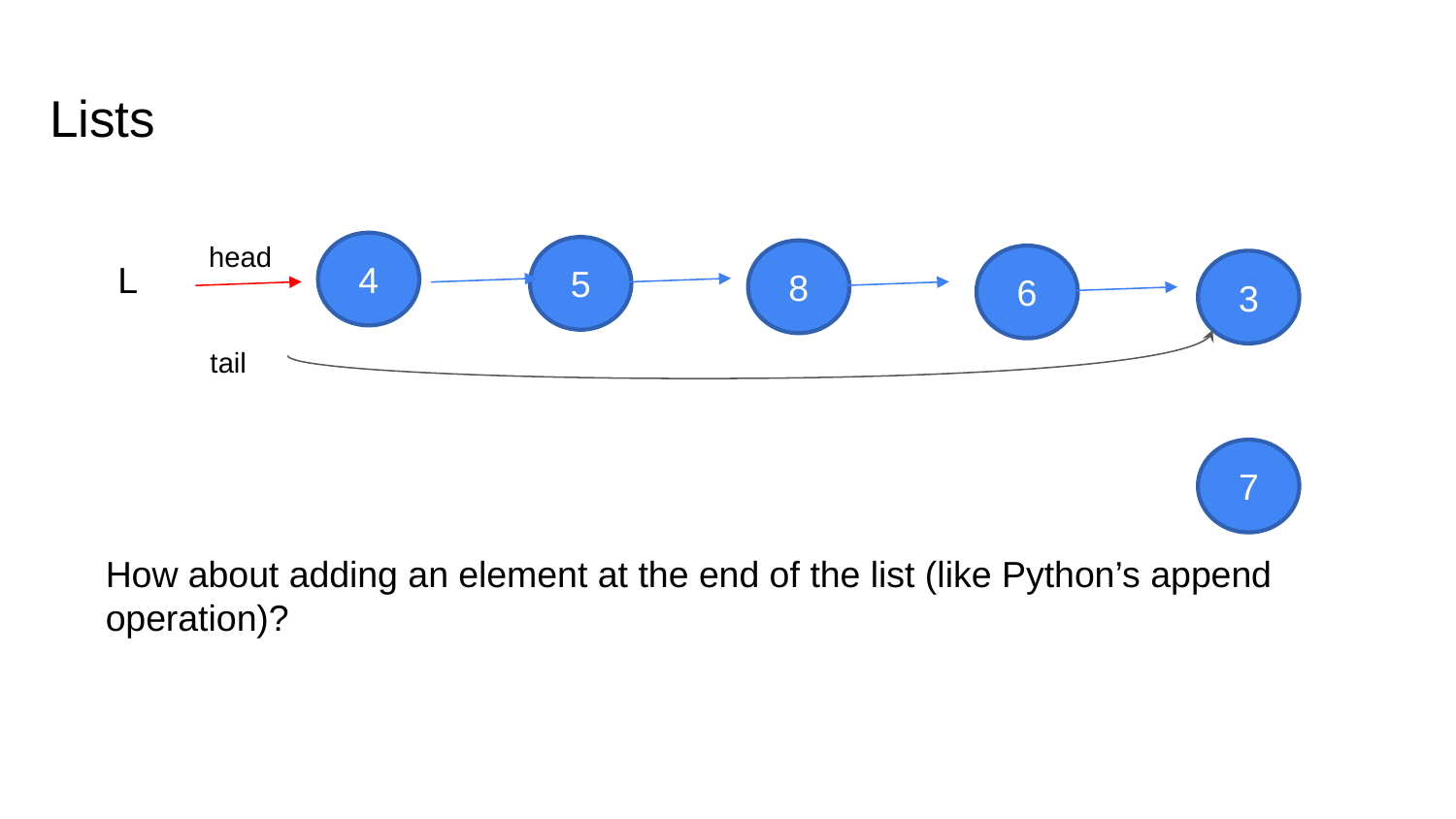

# Lists
head
4
5
8
6
L
3
tail
7
How about adding an element at the end of the list (like Python’s append operation)?